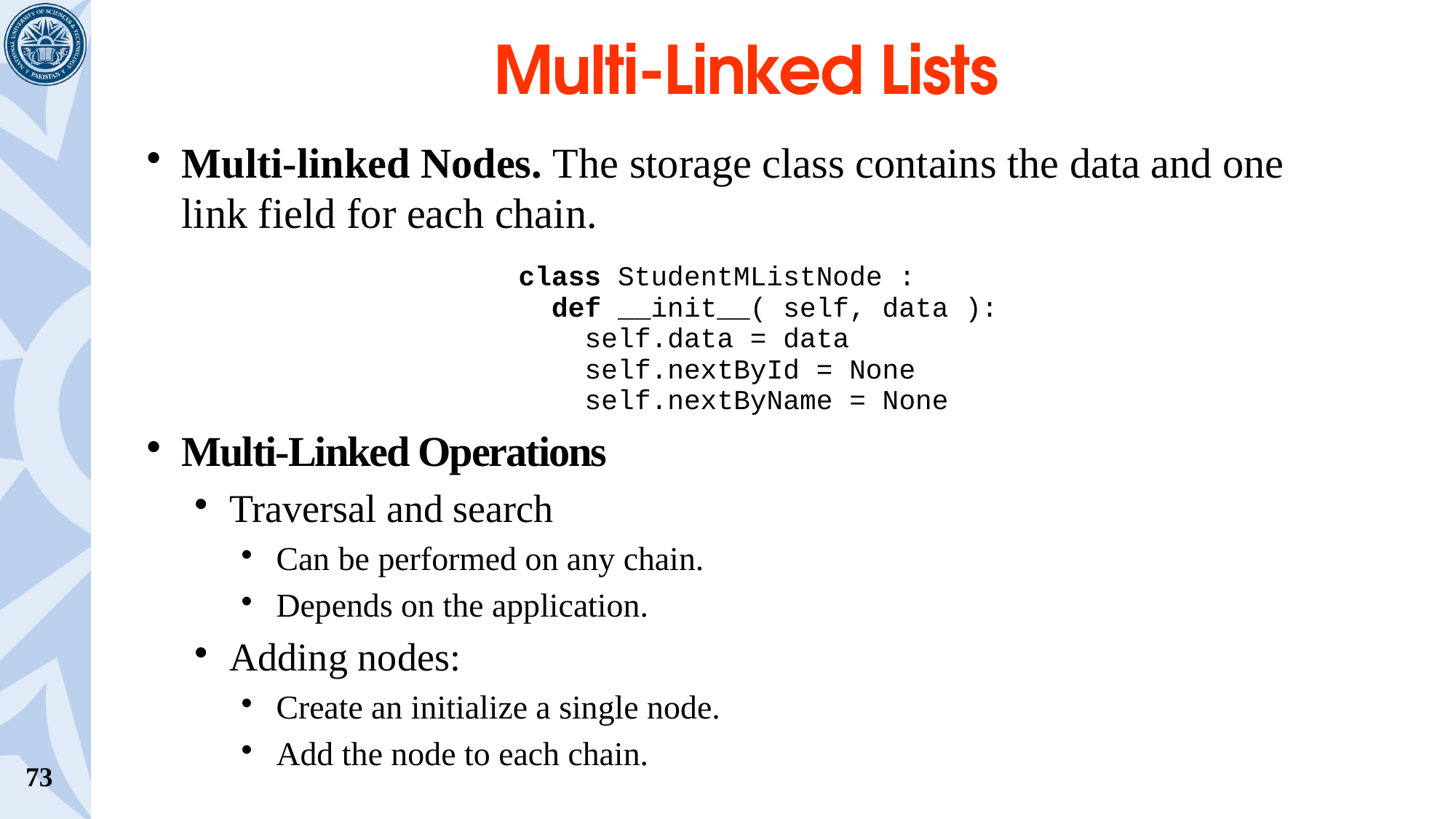

# Multi-Linked Lists
Multi-linked Nodes. The storage class contains the data and one link field for each chain.

Multi-Linked Operations
Traversal and search
Can be performed on any chain.
Depends on the application.
Adding nodes:
Create an initialize a single node.
Add the node to each chain.

class StudentMListNode :
  def __init__( self, data ):
    self.data = data
    self.nextById = None
    self.nextByName = None
73
  –